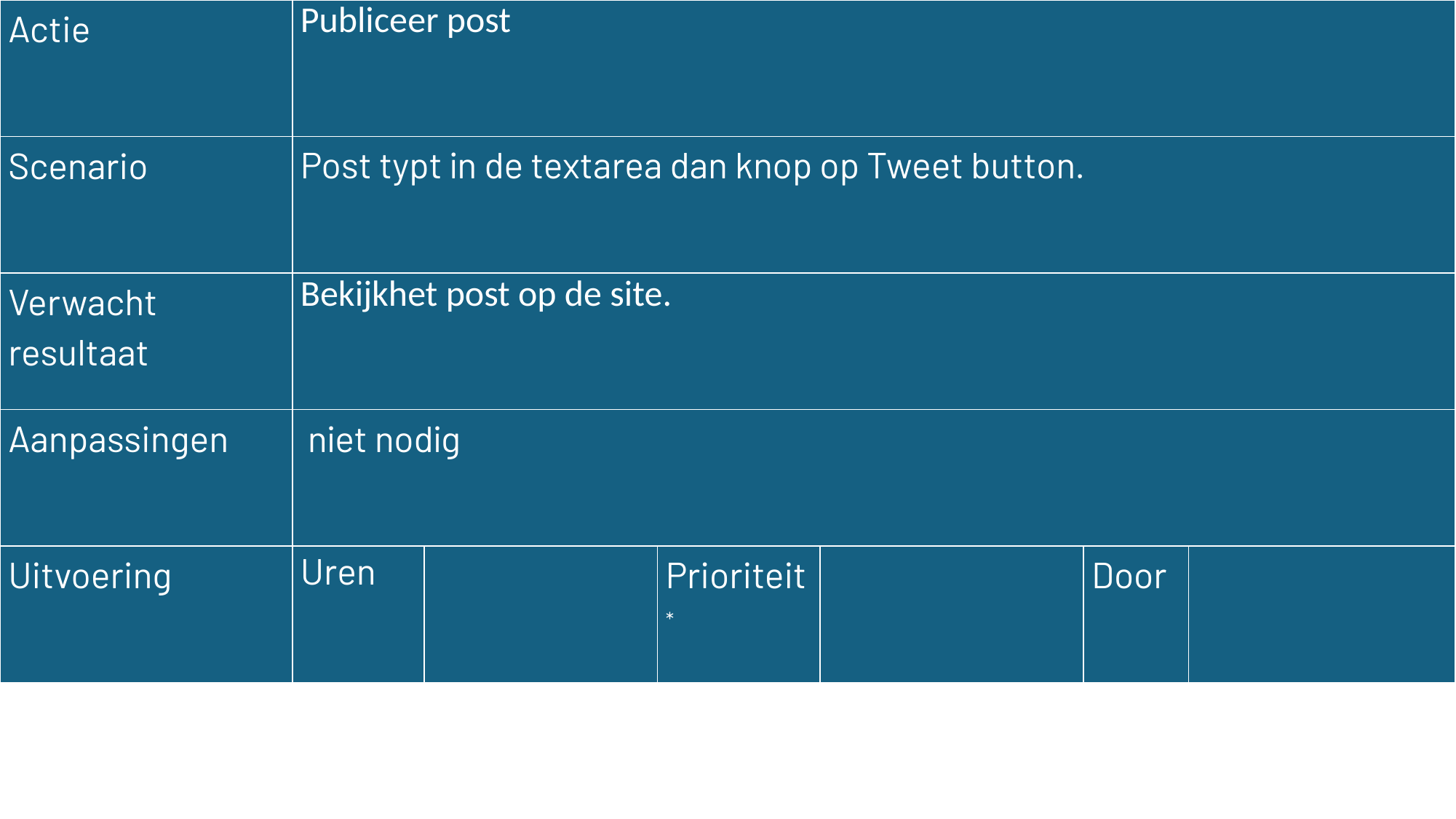

| Actie | Publiceer post |  |  |  |  |  |
| --- | --- | --- | --- | --- | --- | --- |
| Scenario | Post typt in de textarea dan knop op Tweet button. |  |  |  |  |  |
| Verwacht resultaat | Bekijkhet post op de site. |  |  |  |  |  |
| Aanpassingen | niet nodig |  |  |  |  |  |
| Uitvoering | Uren |  | Prioriteit\* |  | Door |  |
#